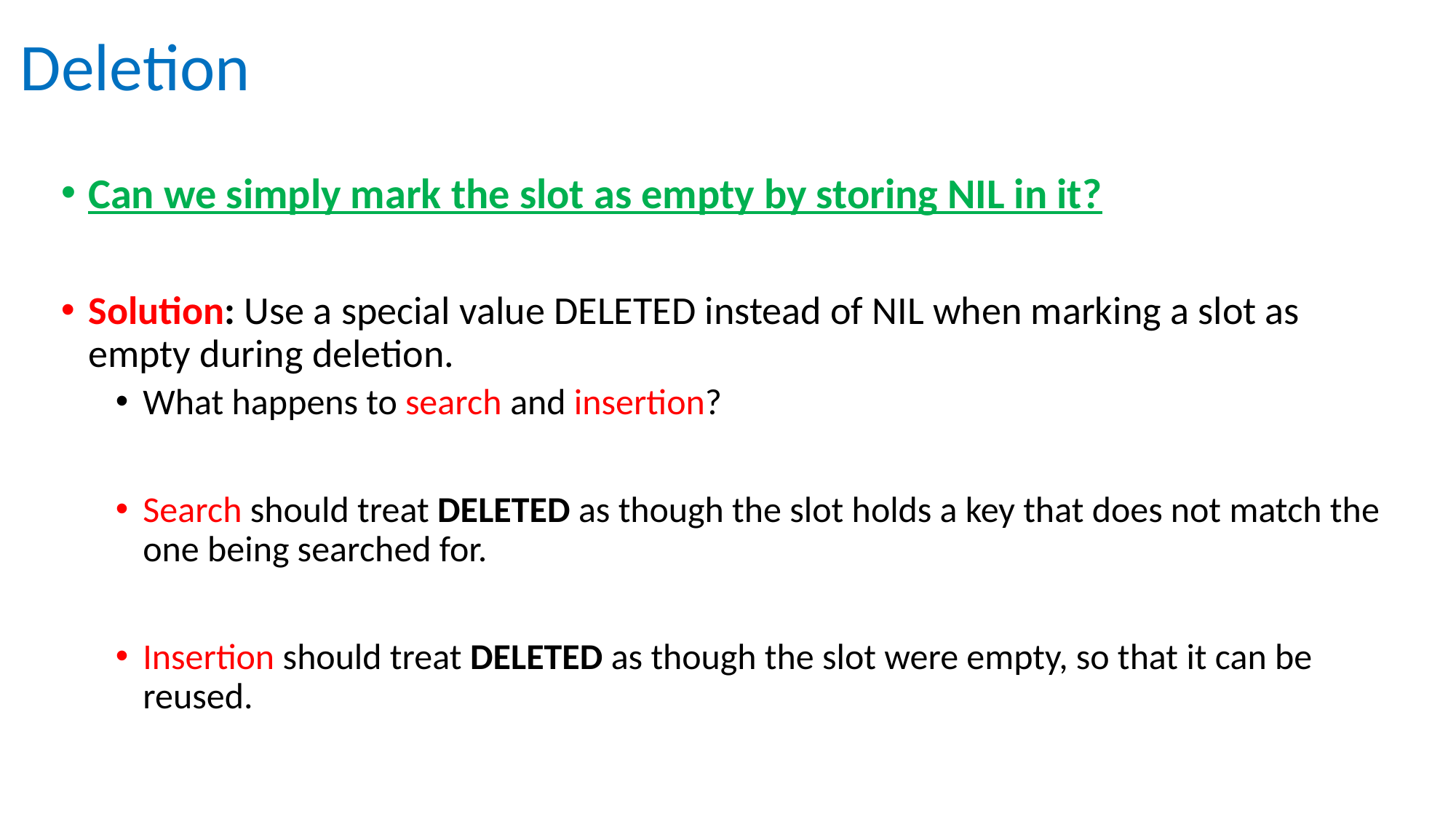

# Deletion
Can we simply mark the slot as empty by storing NIL in it?

Solution: Use a special value DELETED instead of NIL when marking a slot as empty during deletion.
What happens to search and insertion?

Search should treat DELETED as though the slot holds a key that does not match the one being searched for.

Insertion should treat DELETED as though the slot were empty, so that it can be reused.